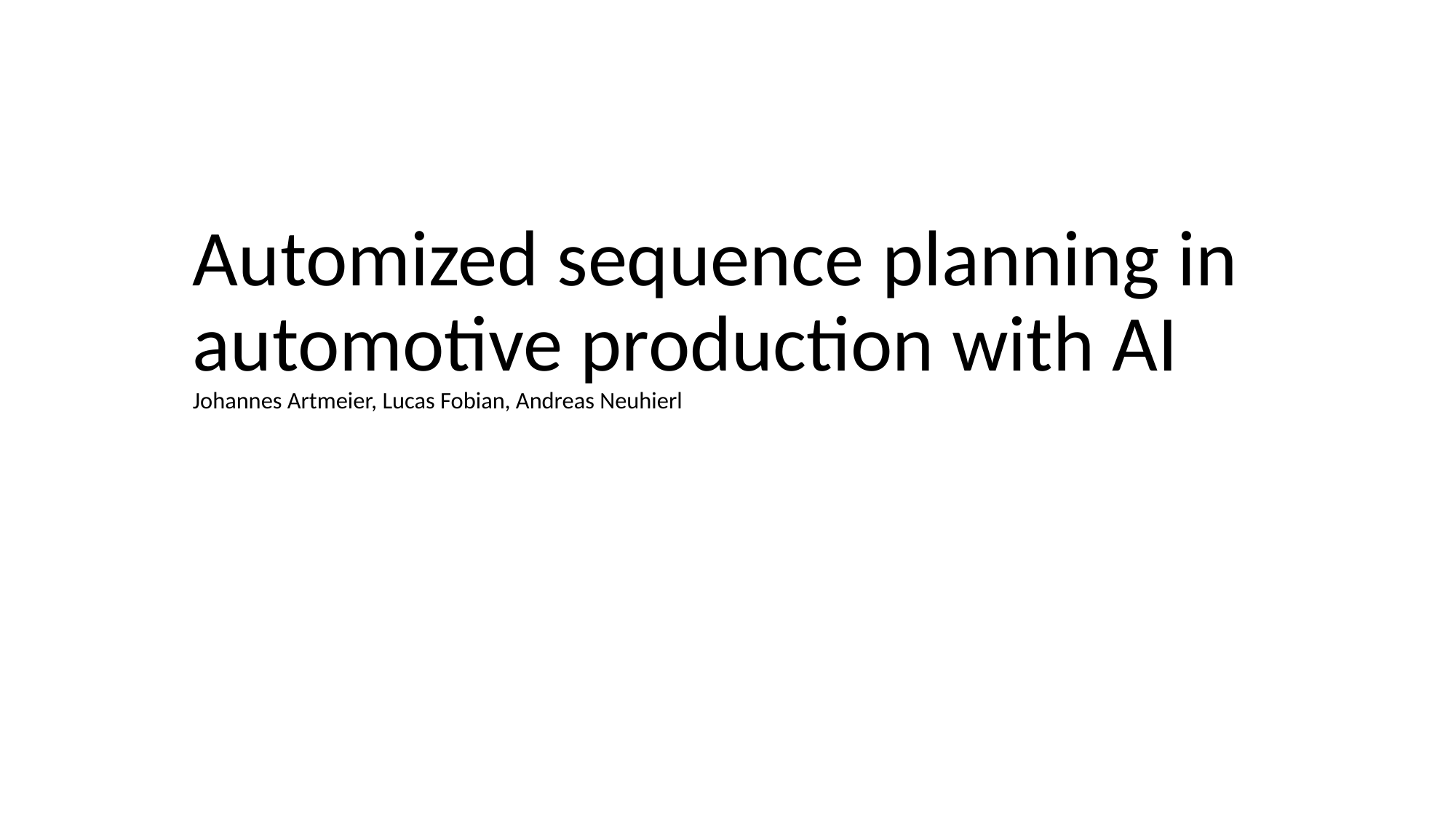

# Automized sequence planning in automotive production with AI Johannes Artmeier, Lucas Fobian, Andreas Neuhierl